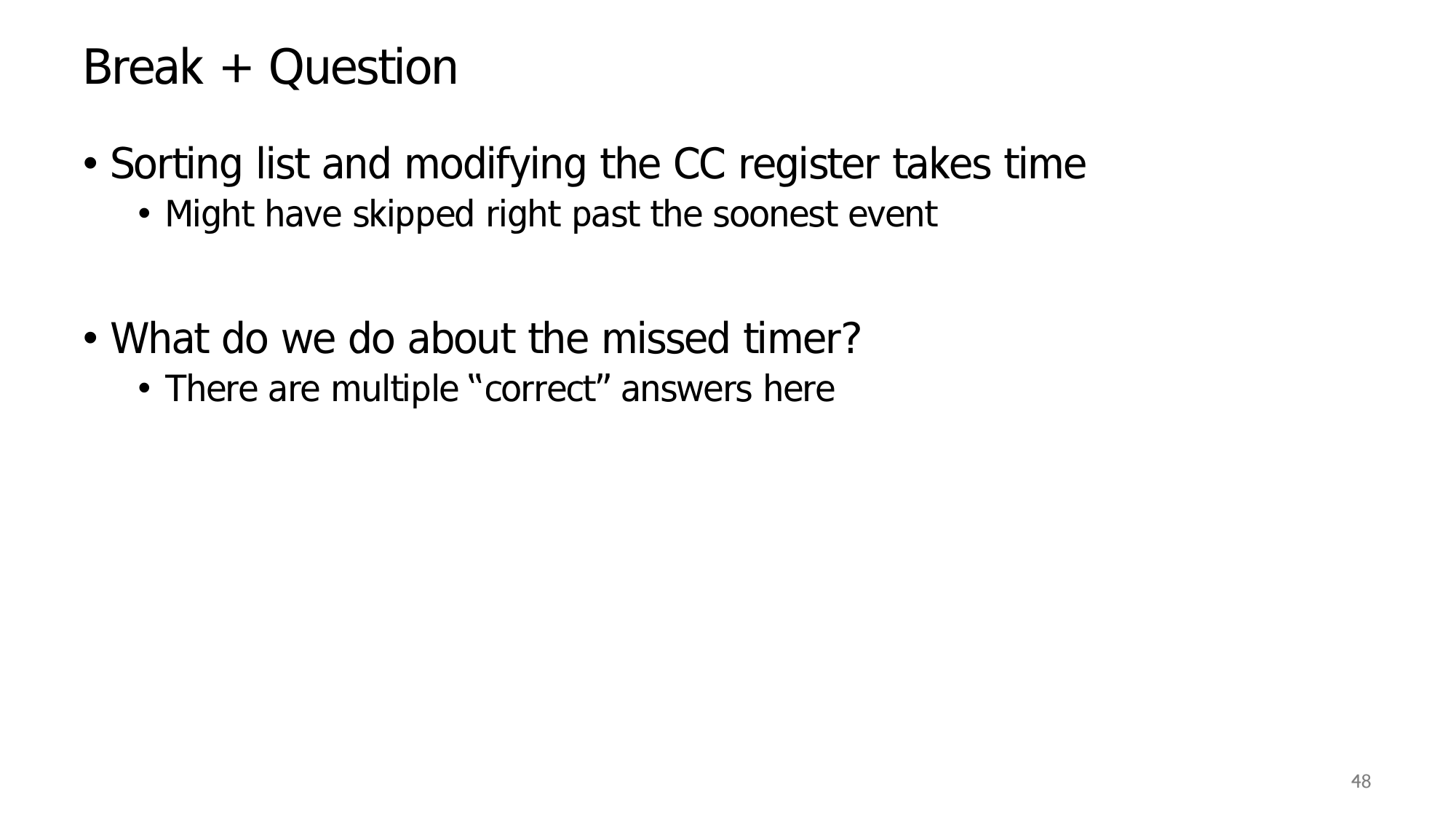

# Break + Question
Sorting list and modifying the CC register takes time
Might have skipped right past the soonest event

What do we do about the missed timer?
There are multiple “correct” answers here
48